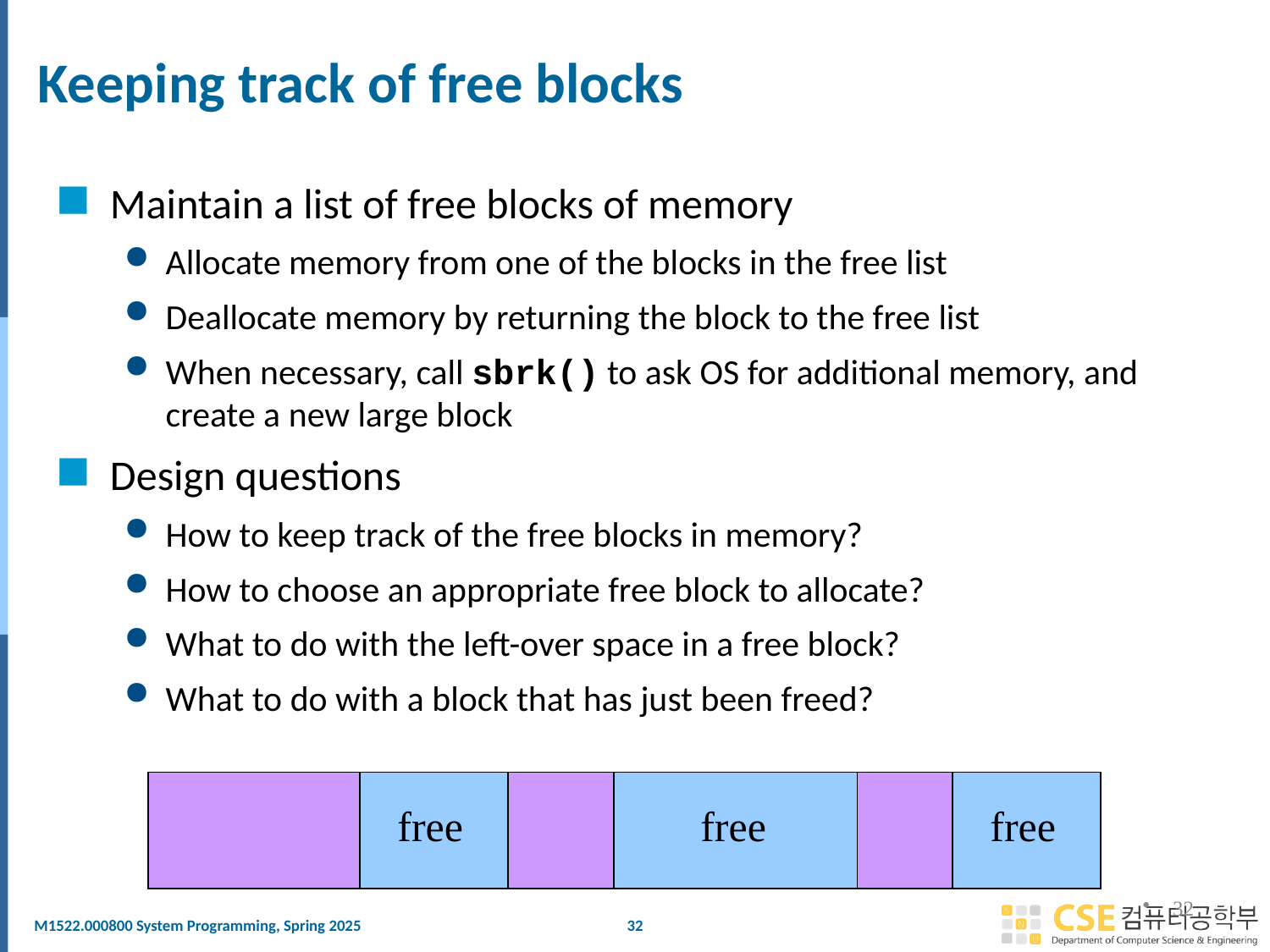

# Keeping track of free blocks
Maintain a list of free blocks of memory
Allocate memory from one of the blocks in the free list
Deallocate memory by returning the block to the free list
When necessary, call sbrk() to ask OS for additional memory, and create a new large block
Design questions
How to keep track of the free blocks in memory?
How to choose an appropriate free block to allocate?
What to do with the left-over space in a free block?
What to do with a block that has just been freed?

free
free
free
32